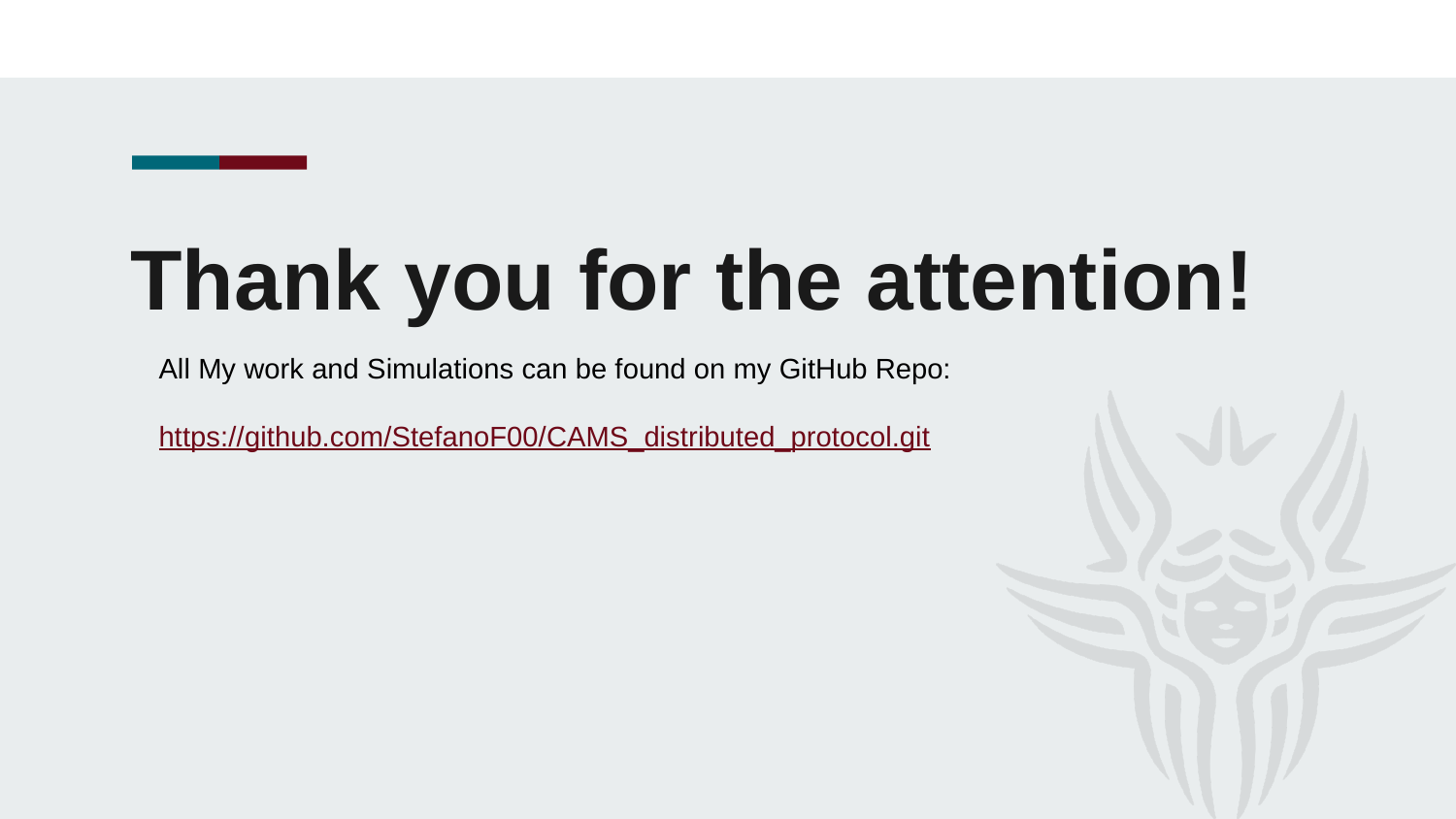

# Thank you for the attention!
All My work and Simulations can be found on my GitHub Repo:

https://github.com/StefanoF00/CAMS_distributed_protocol.git